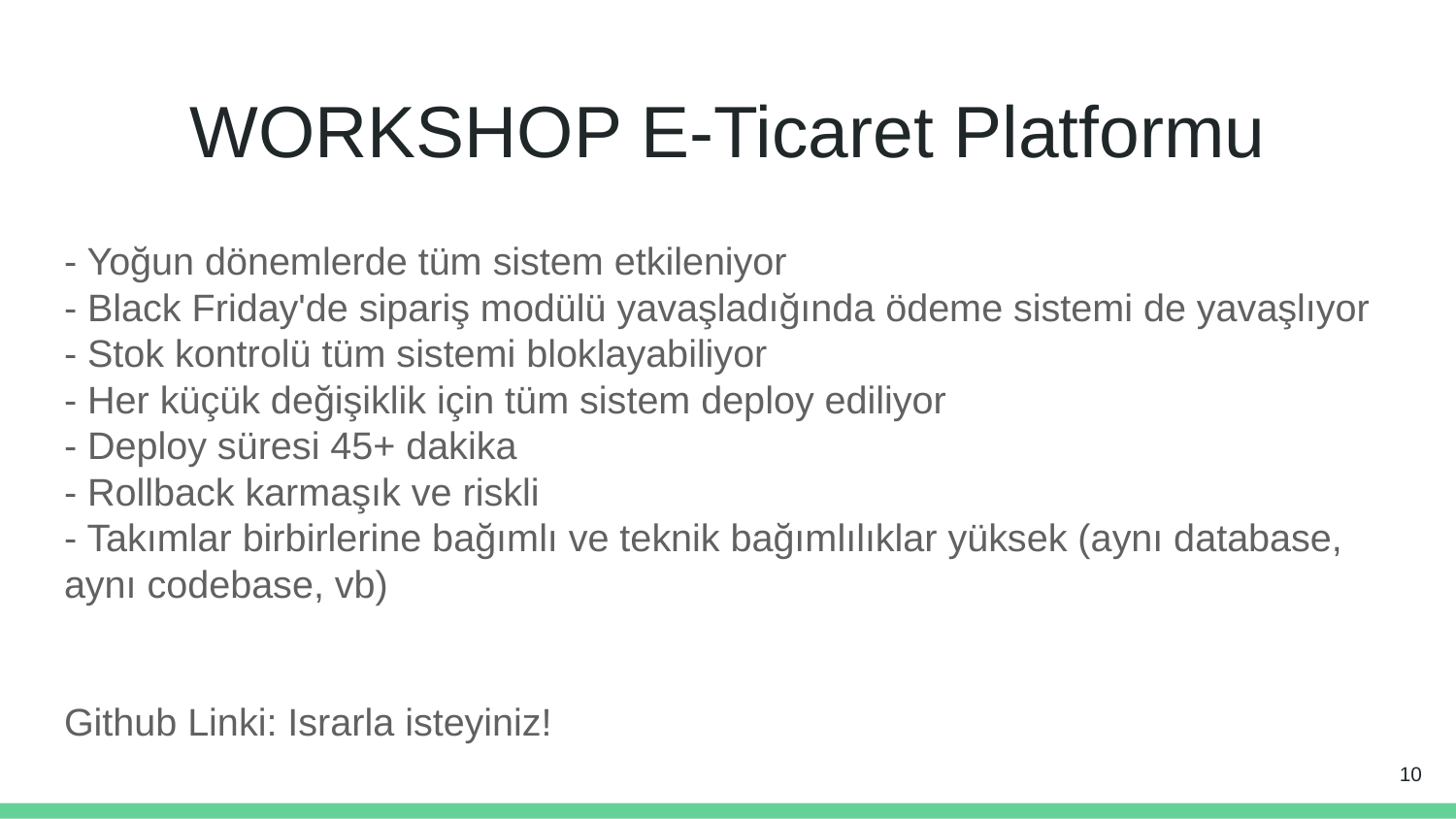

# WORKSHOP E-Ticaret Platformu
- Yoğun dönemlerde tüm sistem etkileniyor
- Black Friday'de sipariş modülü yavaşladığında ödeme sistemi de yavaşlıyor
- Stok kontrolü tüm sistemi bloklayabiliyor
- Her küçük değişiklik için tüm sistem deploy ediliyor
- Deploy süresi 45+ dakika
- Rollback karmaşık ve riskli
- Takımlar birbirlerine bağımlı ve teknik bağımlılıklar yüksek (aynı database, aynı codebase, vb)
Github Linki: Israrla isteyiniz!
10